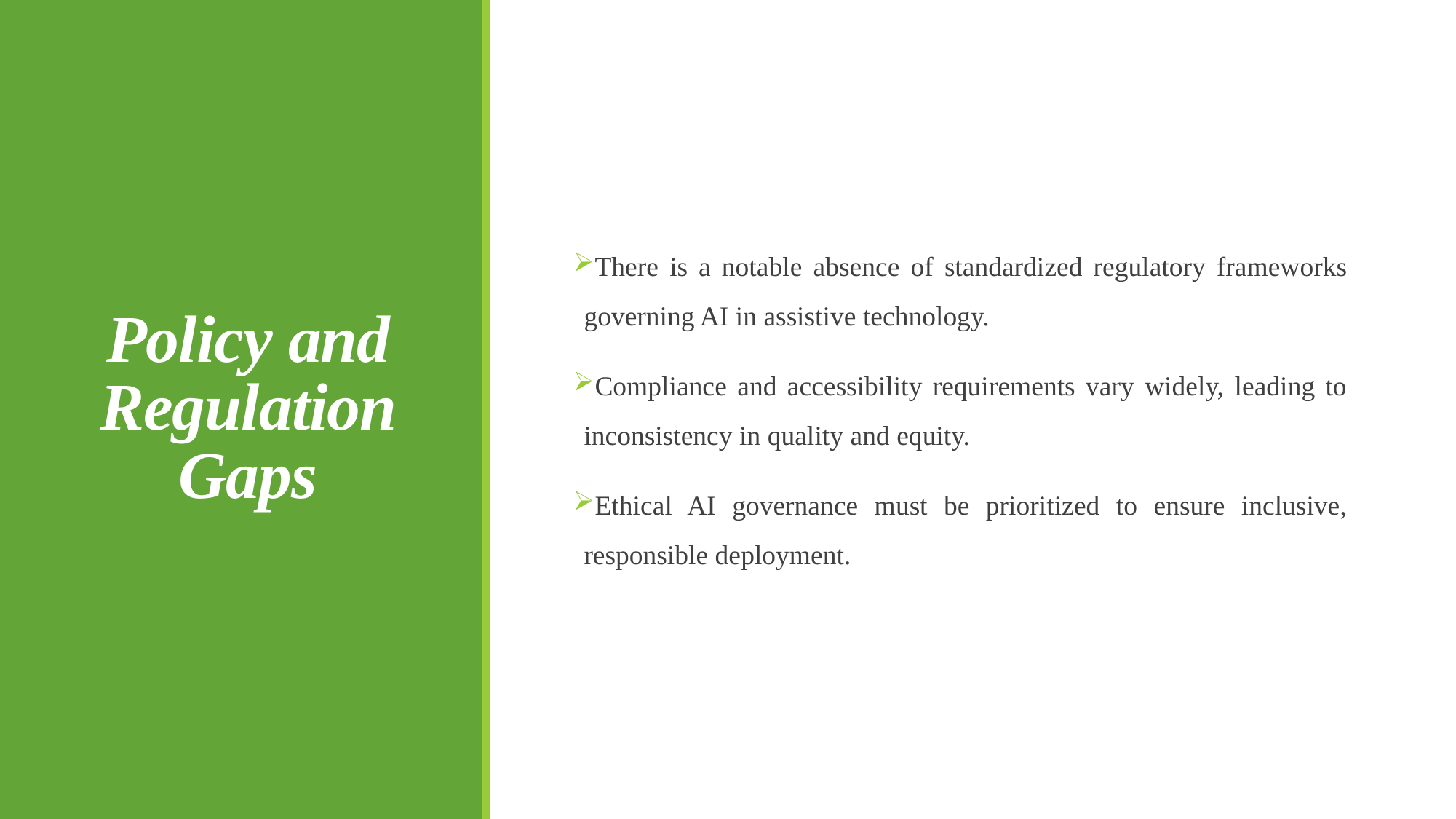

There is a notable absence of standardized regulatory frameworks governing AI in assistive technology.
Compliance and accessibility requirements vary widely, leading to inconsistency in quality and equity.
Ethical AI governance must be prioritized to ensure inclusive, responsible deployment.
# Policy and Regulation Gaps